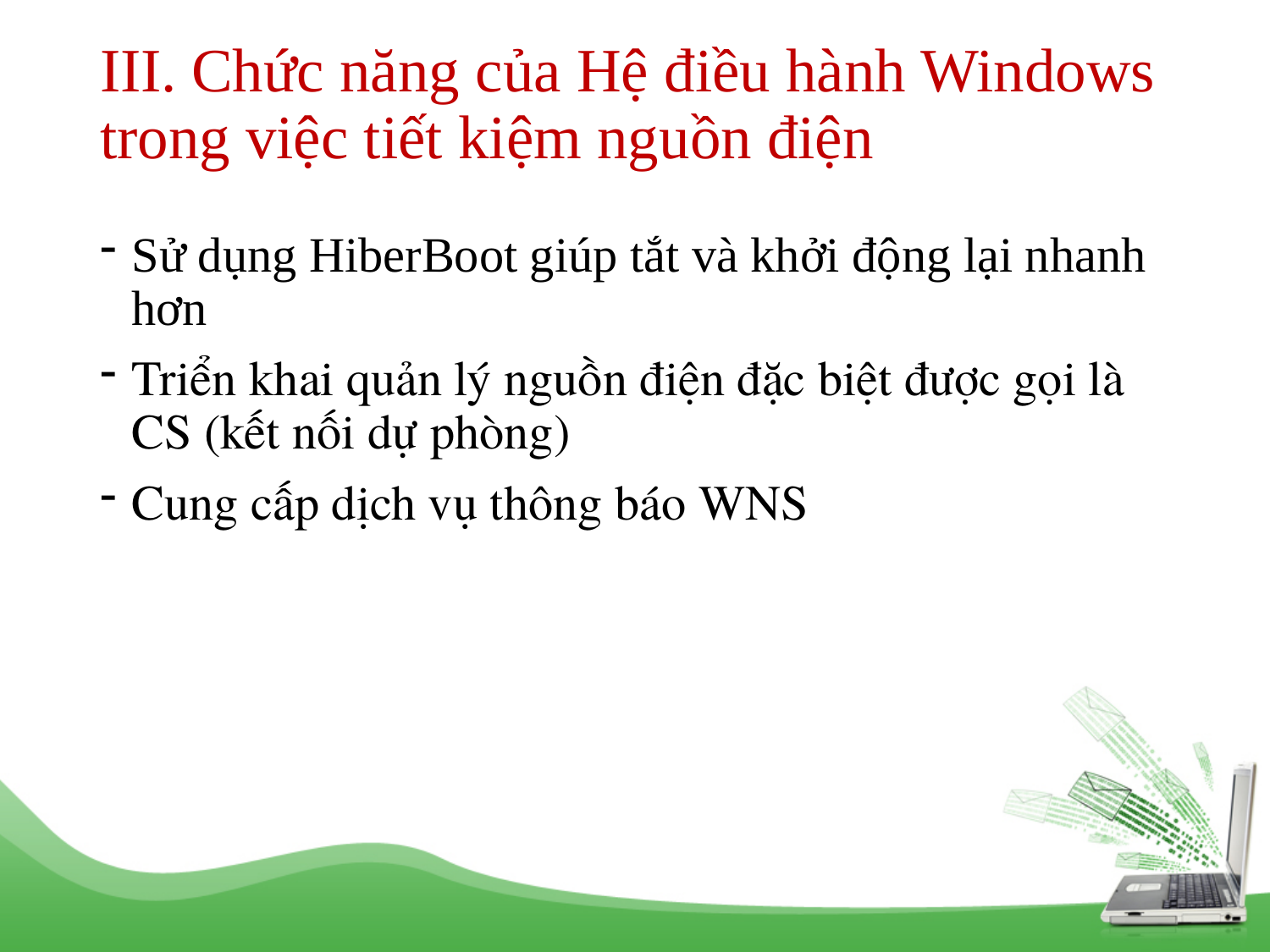

# III. Chức năng của Hệ điều hành Windows trong việc tiết kiệm nguồn điện
Sử dụng HiberBoot giúp tắt và khởi động lại nhanh hơn
Triển khai quản lý nguồn điện đặc biệt được gọi là CS (kết nối dự phòng)
Cung cấp dịch vụ thông báo WNS